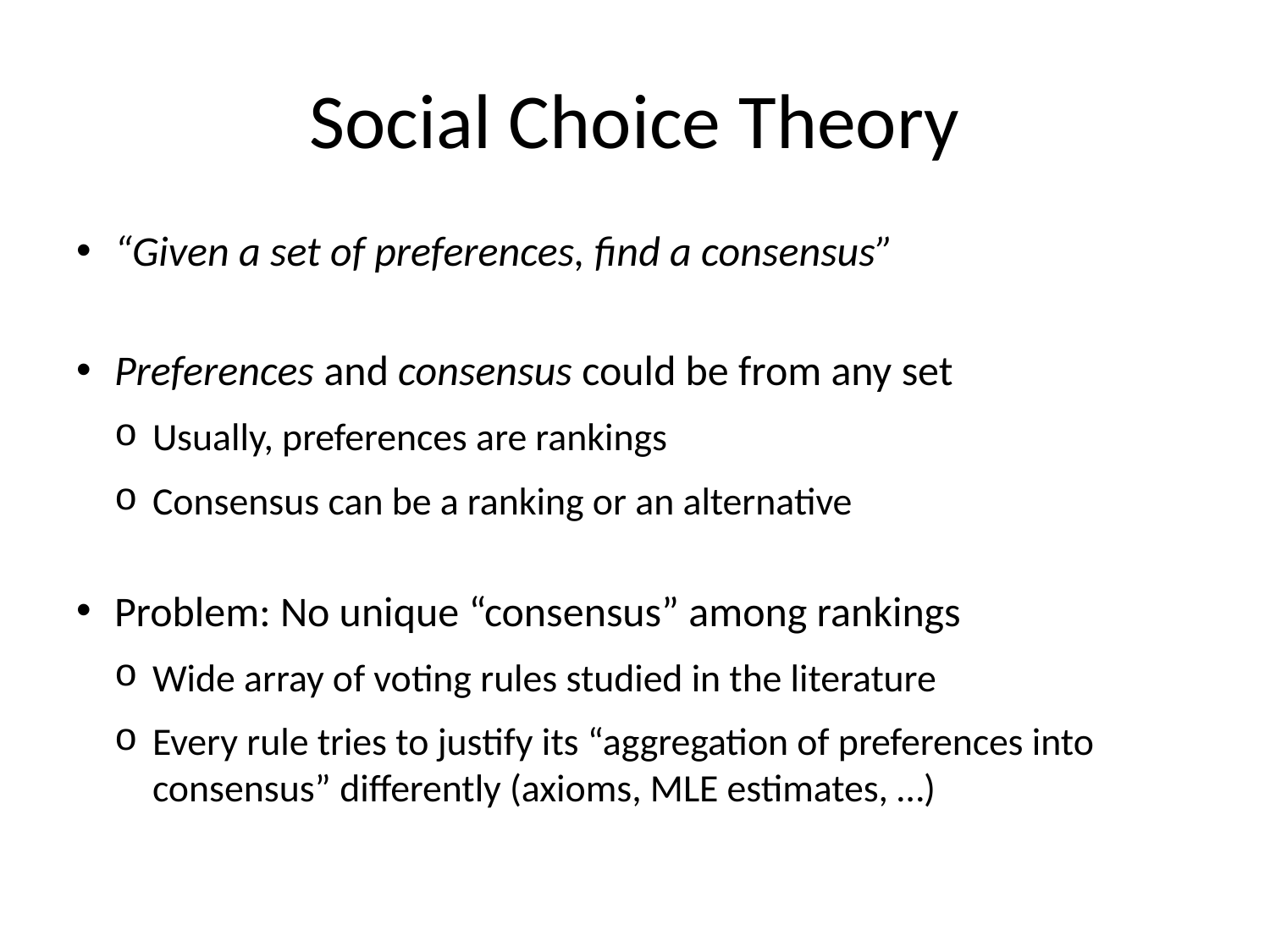

# Social Choice Theory
“Given a set of preferences, find a consensus”
Preferences and consensus could be from any set
Usually, preferences are rankings
Consensus can be a ranking or an alternative

Problem: No unique “consensus” among rankings
Wide array of voting rules studied in the literature
Every rule tries to justify its “aggregation of preferences into consensus” differently (axioms, MLE estimates, …)